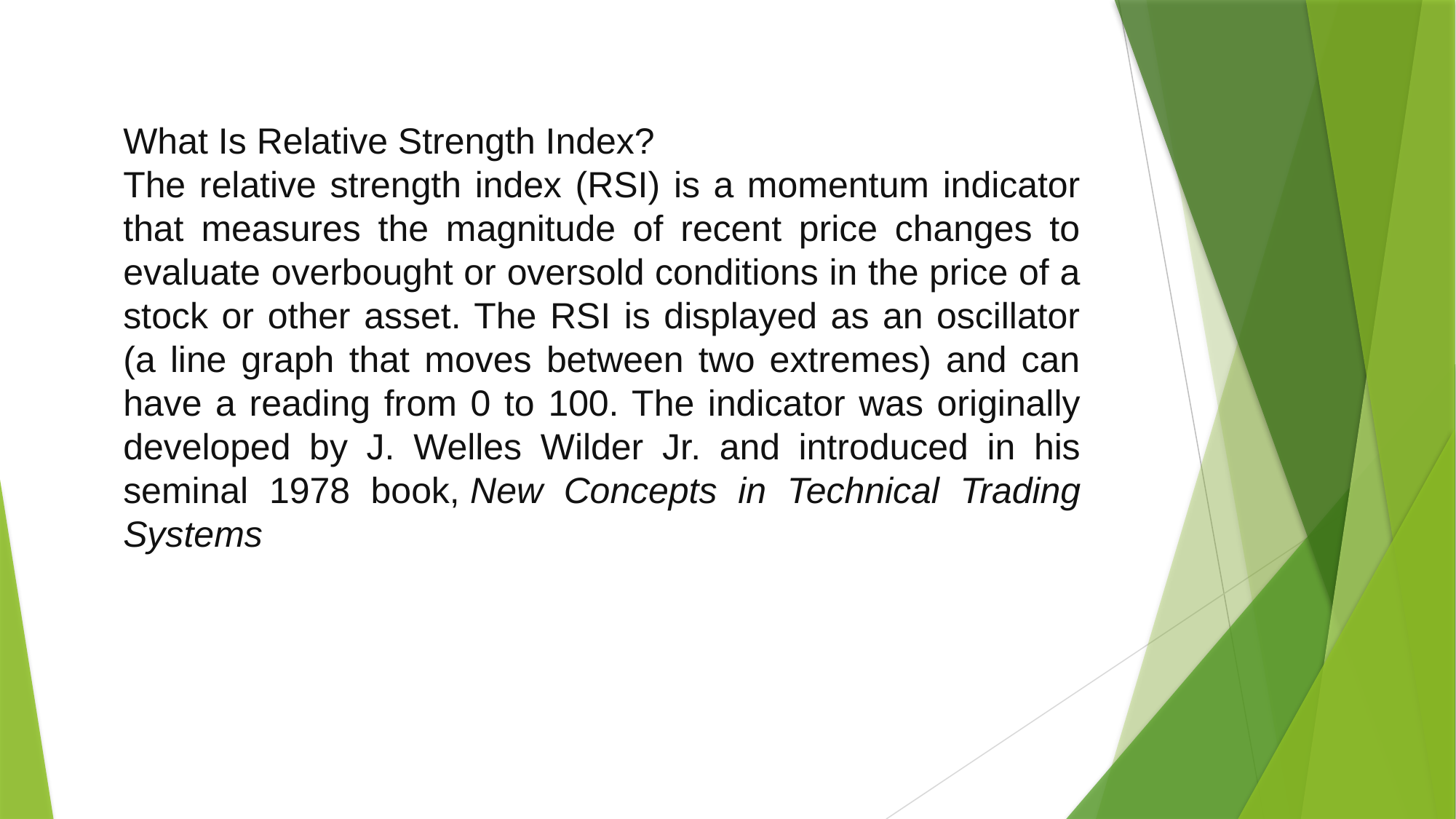

What Is Relative Strength Index?
The relative strength index (RSI) is a momentum indicator that measures the magnitude of recent price changes to evaluate overbought or oversold conditions in the price of a stock or other asset. The RSI is displayed as an oscillator (a line graph that moves between two extremes) and can have a reading from 0 to 100. The indicator was originally developed by J. Welles Wilder Jr. and introduced in his seminal 1978 book, New Concepts in Technical Trading Systems